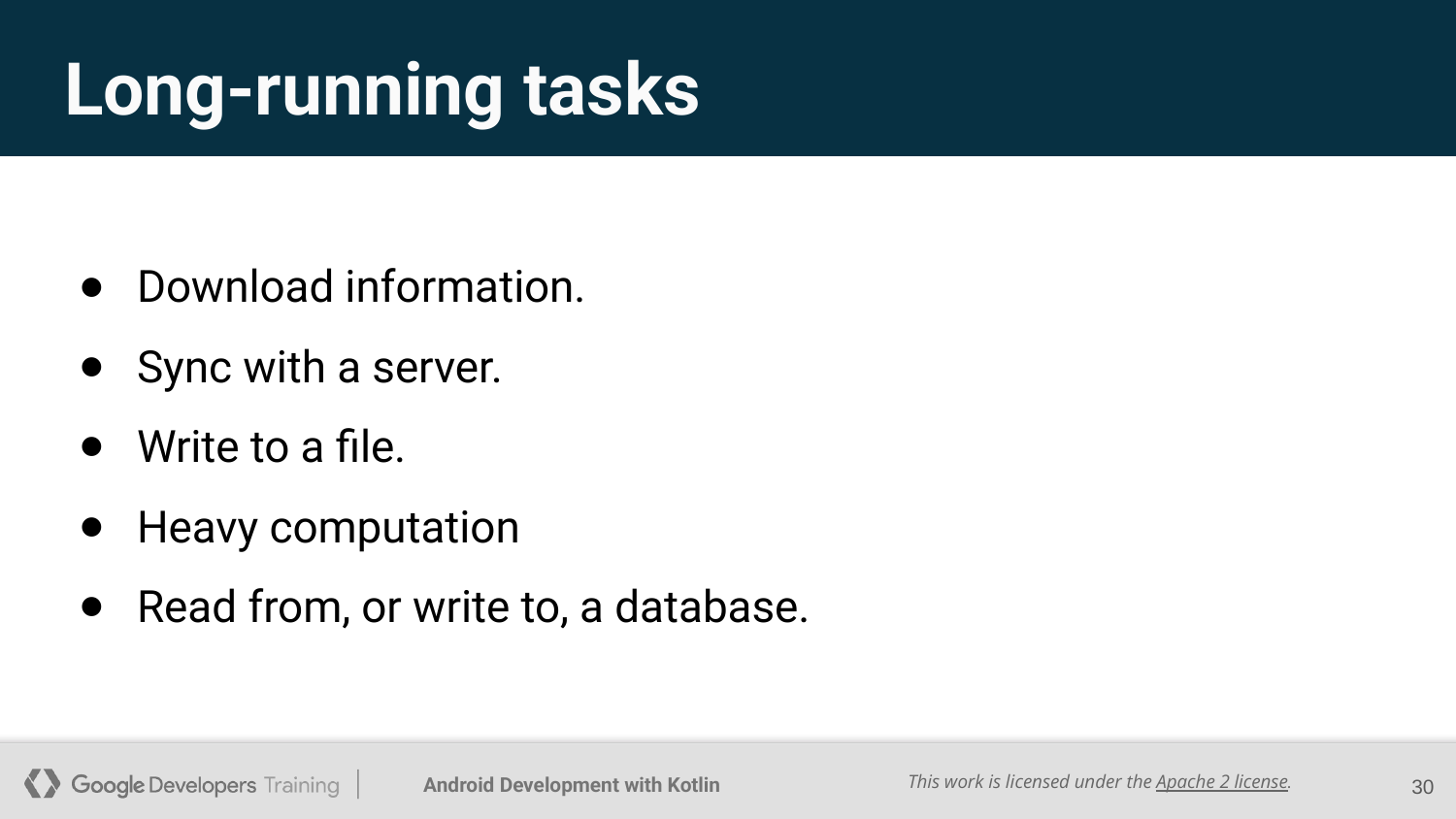

# Long-running tasks
Download information.
Sync with a server.
Write to a file.
Heavy computation
Read from, or write to, a database.
30